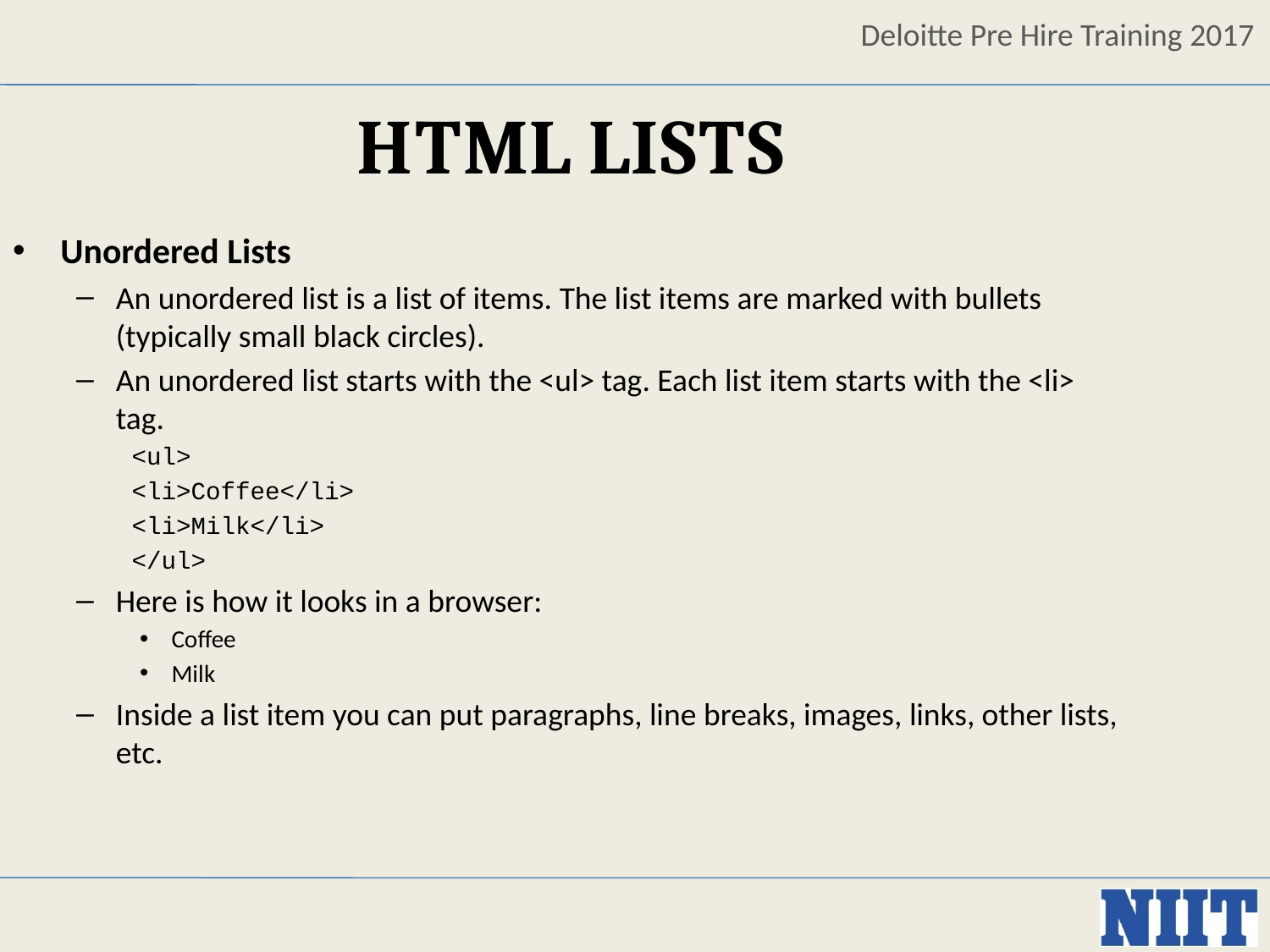

HTML LISTS
Unordered Lists
An unordered list is a list of items. The list items are marked with bullets (typically small black circles).
An unordered list starts with the <ul> tag. Each list item starts with the <li> tag.
<ul>
<li>Coffee</li>
<li>Milk</li>
</ul>
Here is how it looks in a browser:
Coffee
Milk
Inside a list item you can put paragraphs, line breaks, images, links, other lists, etc.